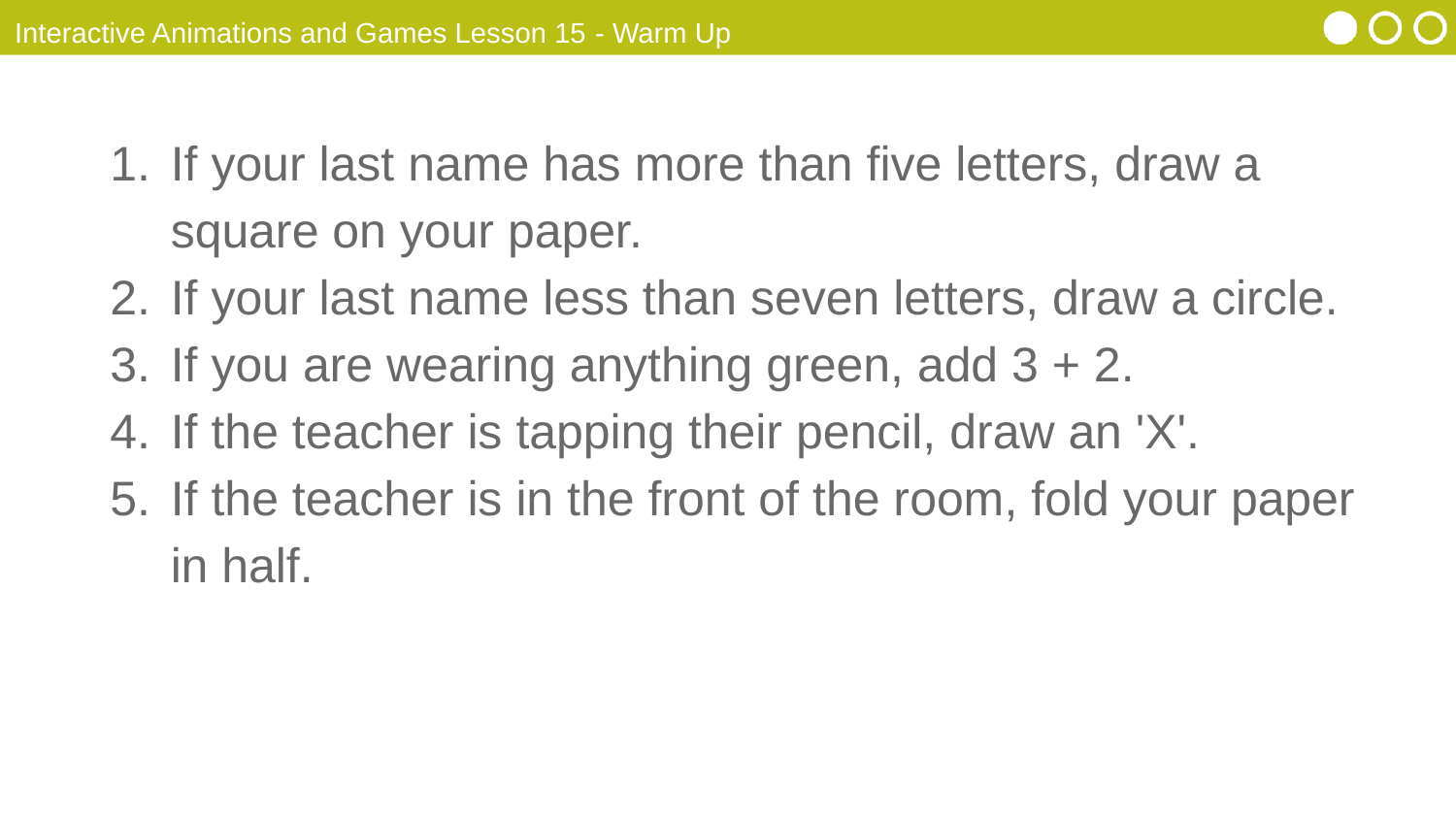

Interactive Animations and Games Lesson 15 - Warm Up
If your last name has more than five letters, draw a square on your paper.
If your last name less than seven letters, draw a circle.
If you are wearing anything green, add 3 + 2.
If the teacher is tapping their pencil, draw an 'X'.
If the teacher is in the front of the room, fold your paper in half.